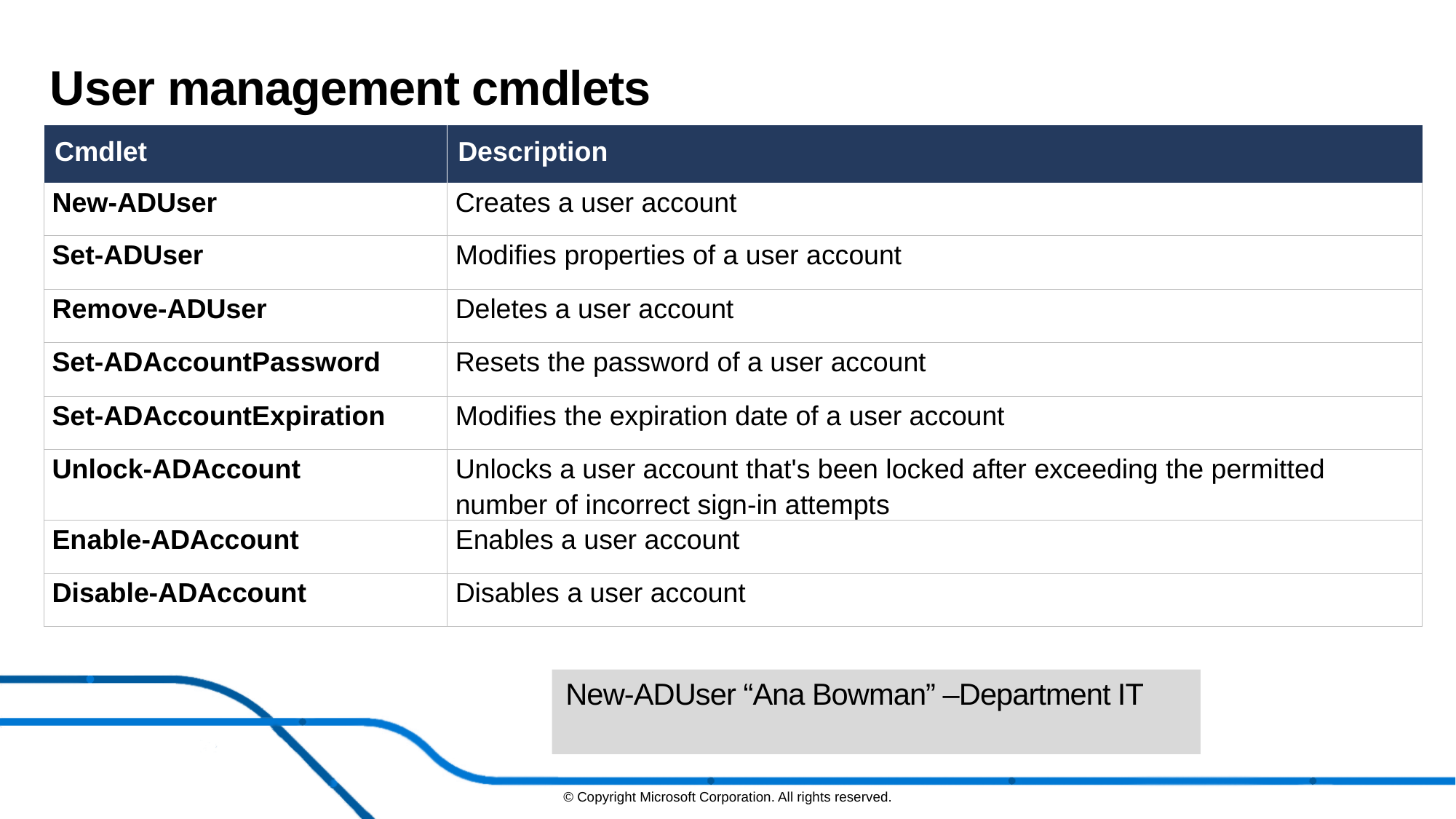

# User management cmdlets
| Cmdlet | Description |
| --- | --- |
| New-ADUser | Creates a user account |
| Set-ADUser | Modifies properties of a user account |
| Remove-ADUser | Deletes a user account |
| Set-ADAccountPassword | Resets the password of a user account |
| Set-ADAccountExpiration | Modifies the expiration date of a user account |
| Unlock-ADAccount | Unlocks a user account that's been locked after exceeding the permitted number of incorrect sign-in attempts |
| Enable-ADAccount | Enables a user account |
| Disable-ADAccount | Disables a user account |
New-ADUser “Ana Bowman” –Department IT